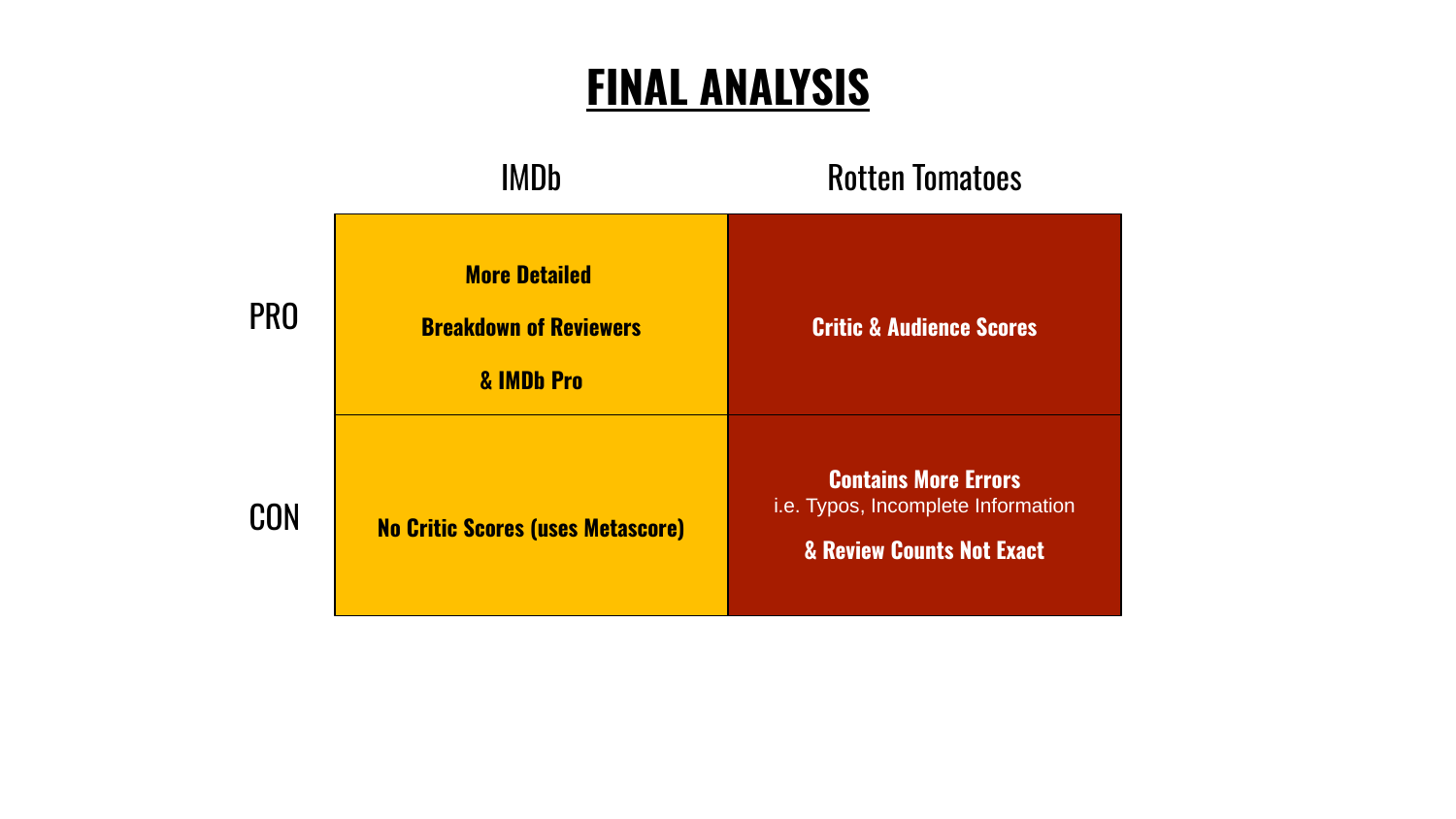

FINAL ANALYSIS
IMDb
Rotten Tomatoes
More Detailed
Breakdown of Reviewers
& IMDb Pro
Critic & Audience Scores
PRO
No Critic Scores (uses Metascore)
Contains More Errors
i.e. Typos, Incomplete Information
& Review Counts Not Exact
CON